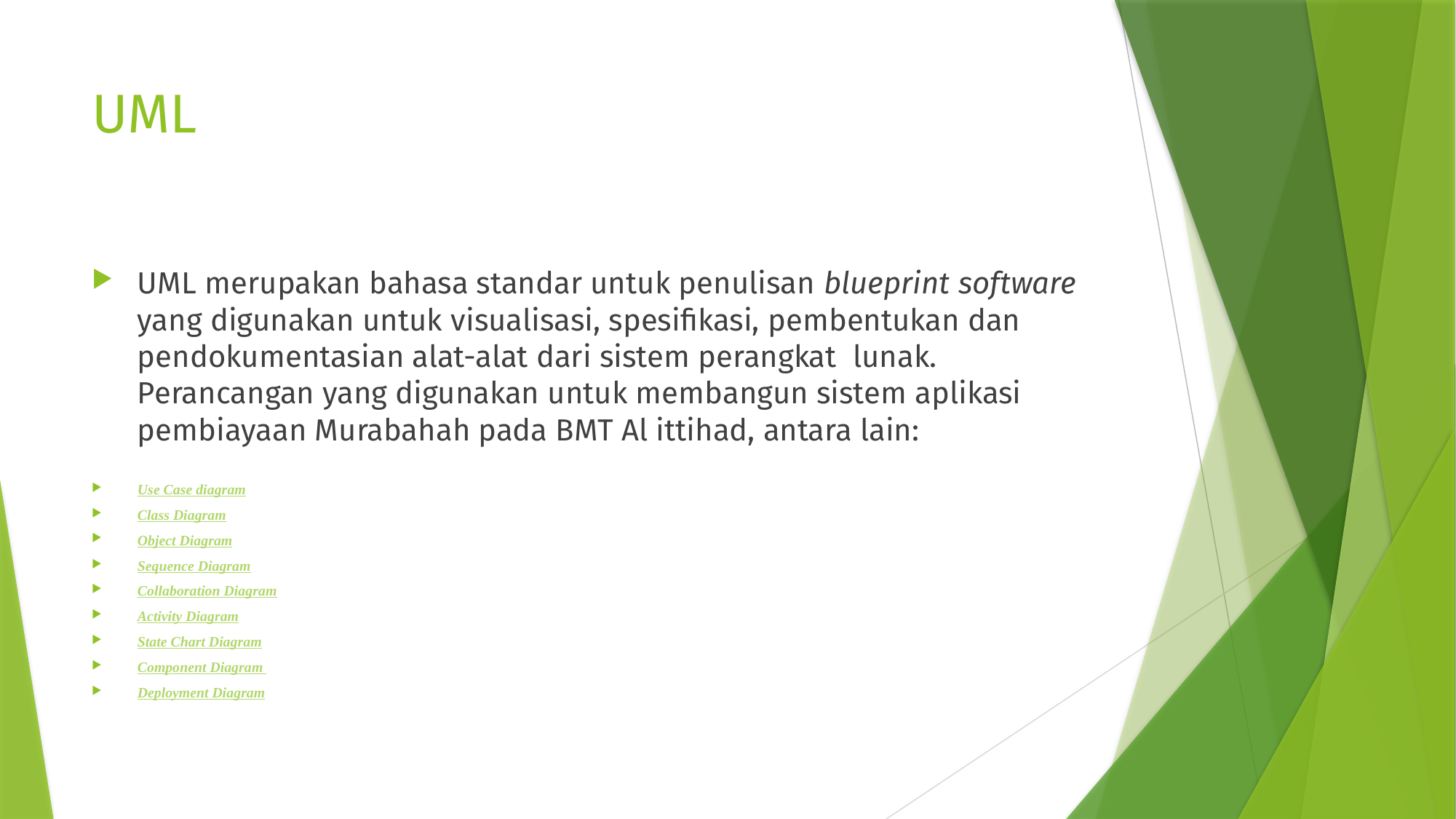

# UML
UML merupakan bahasa standar untuk penulisan blueprint software yang digunakan untuk visualisasi, spesifikasi, pembentukan dan pendokumentasian alat-alat dari sistem perangkat  lunak. Perancangan yang digunakan untuk membangun sistem aplikasi pembiayaan Murabahah pada BMT Al ittihad, antara lain:

Use Case diagram
Class Diagram
Object Diagram
Sequence Diagram
Collaboration Diagram
Activity Diagram
State Chart Diagram
Component Diagram
Deployment Diagram